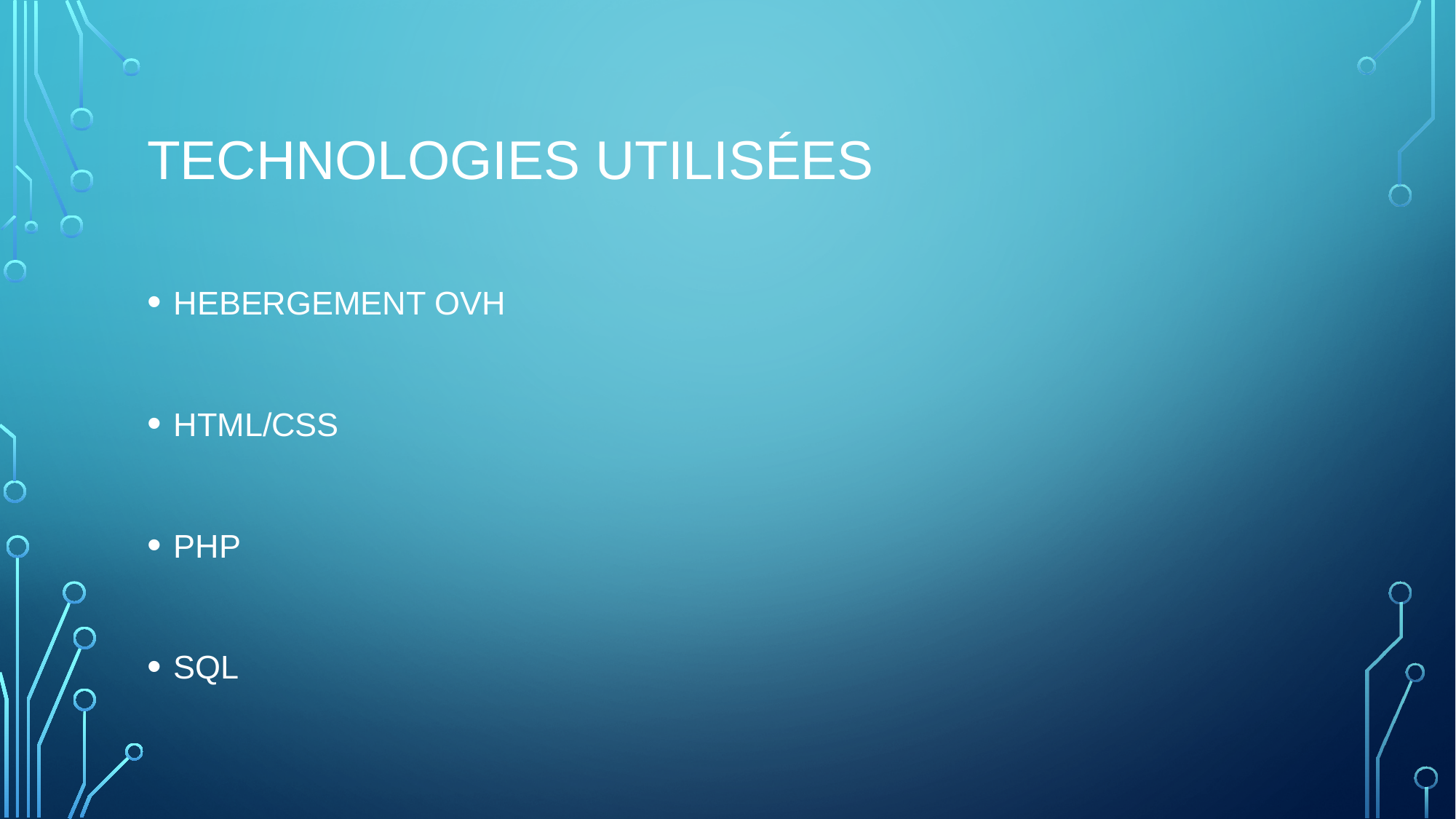

# Technologies utilisées
HEBERGEMENT OVH

HTML/CSS

PHP

SQL